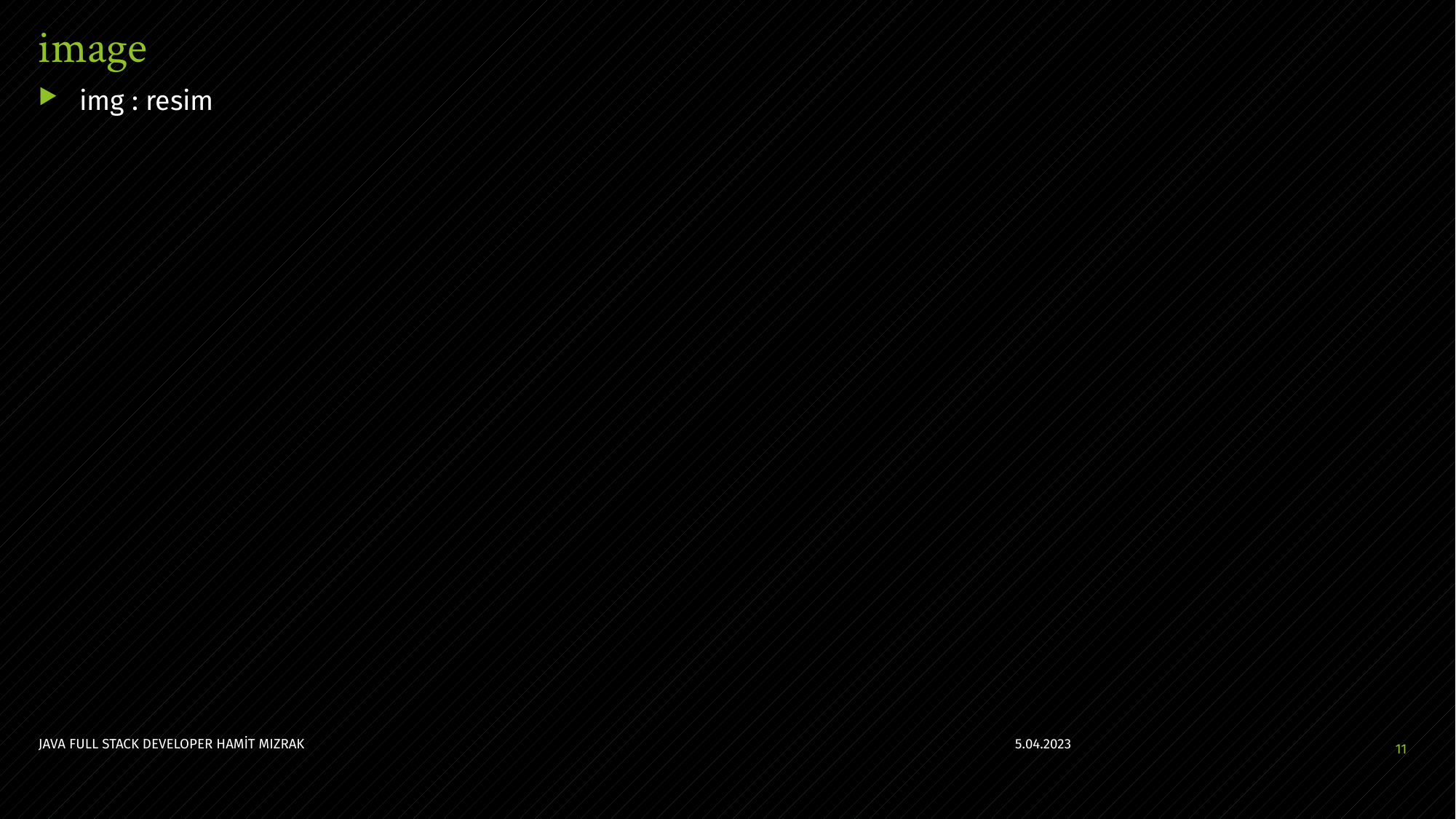

# image
img : resim
JAVA FULL STACK DEVELOPER HAMİT MIZRAK
5.04.2023
11